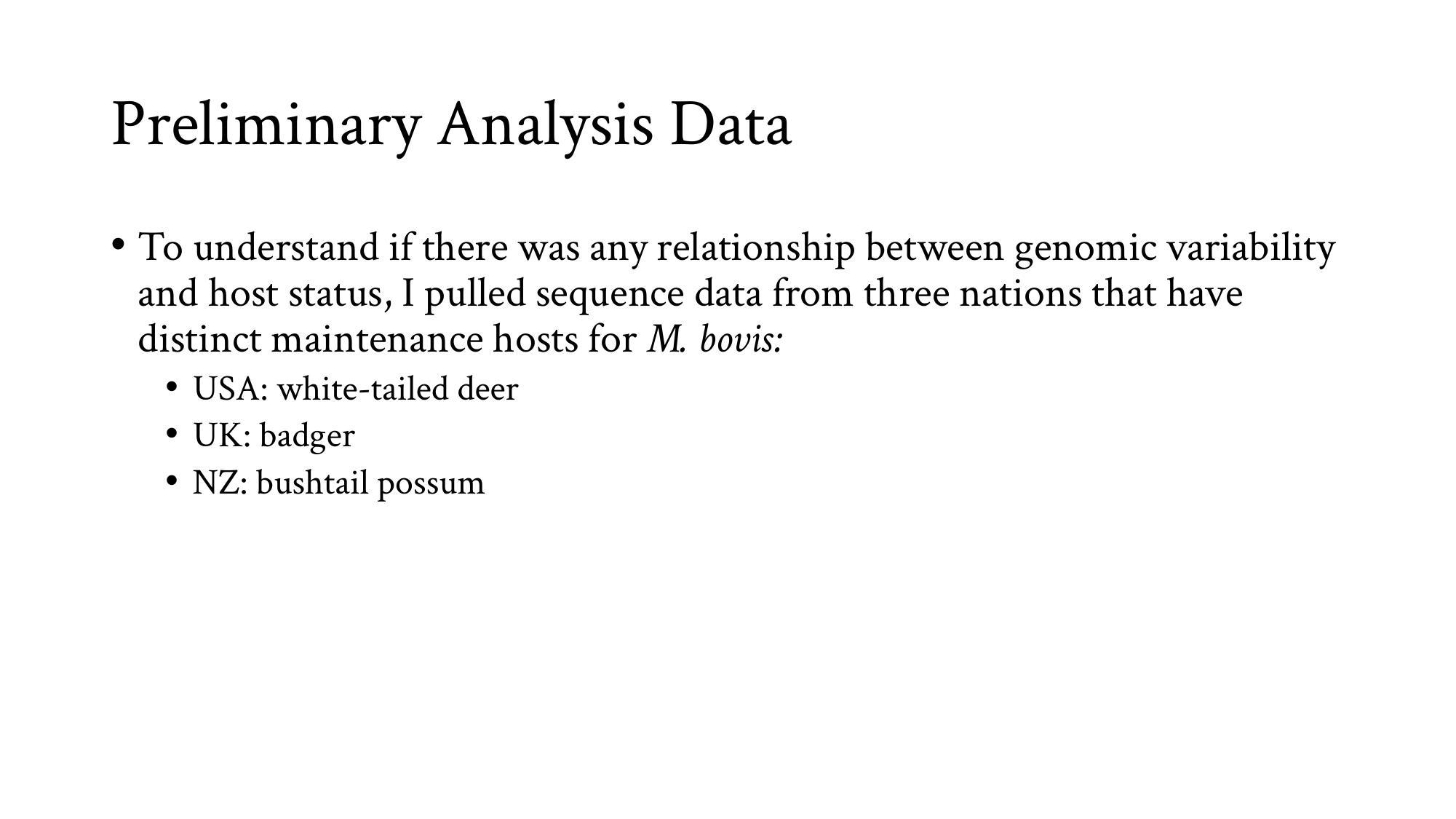

# Preliminary Analysis Data
To understand if there was any relationship between genomic variability and host status, I pulled sequence data from three nations that have distinct maintenance hosts for M. bovis:
USA: white-tailed deer
UK: badger
NZ: bushtail possum